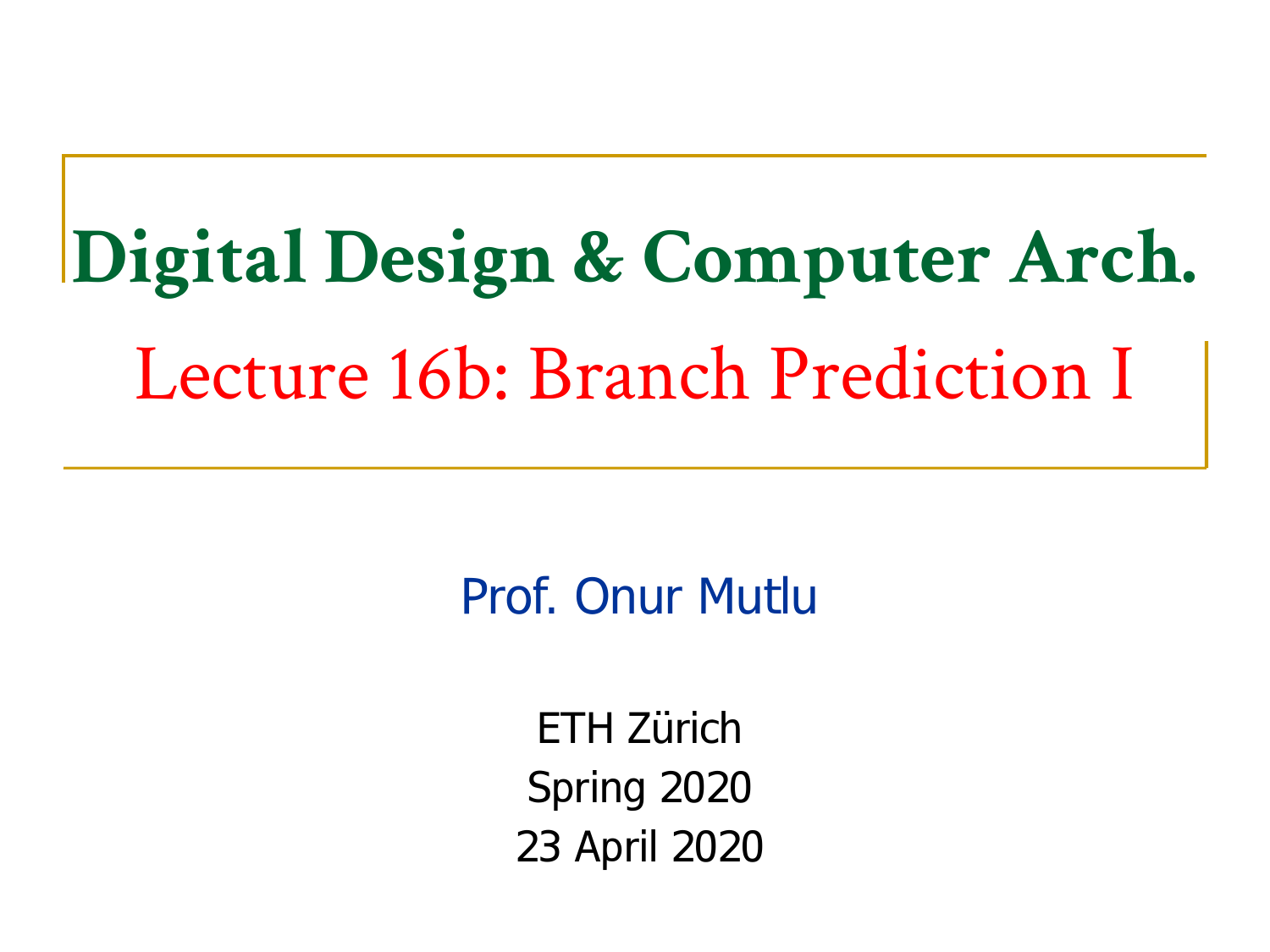

# Digital Design & Computer Arch. Lecture 16b: Branch Prediction I

Prof. Onur Mutlu

ETH Zürich
Spring 2020
23 April 2020